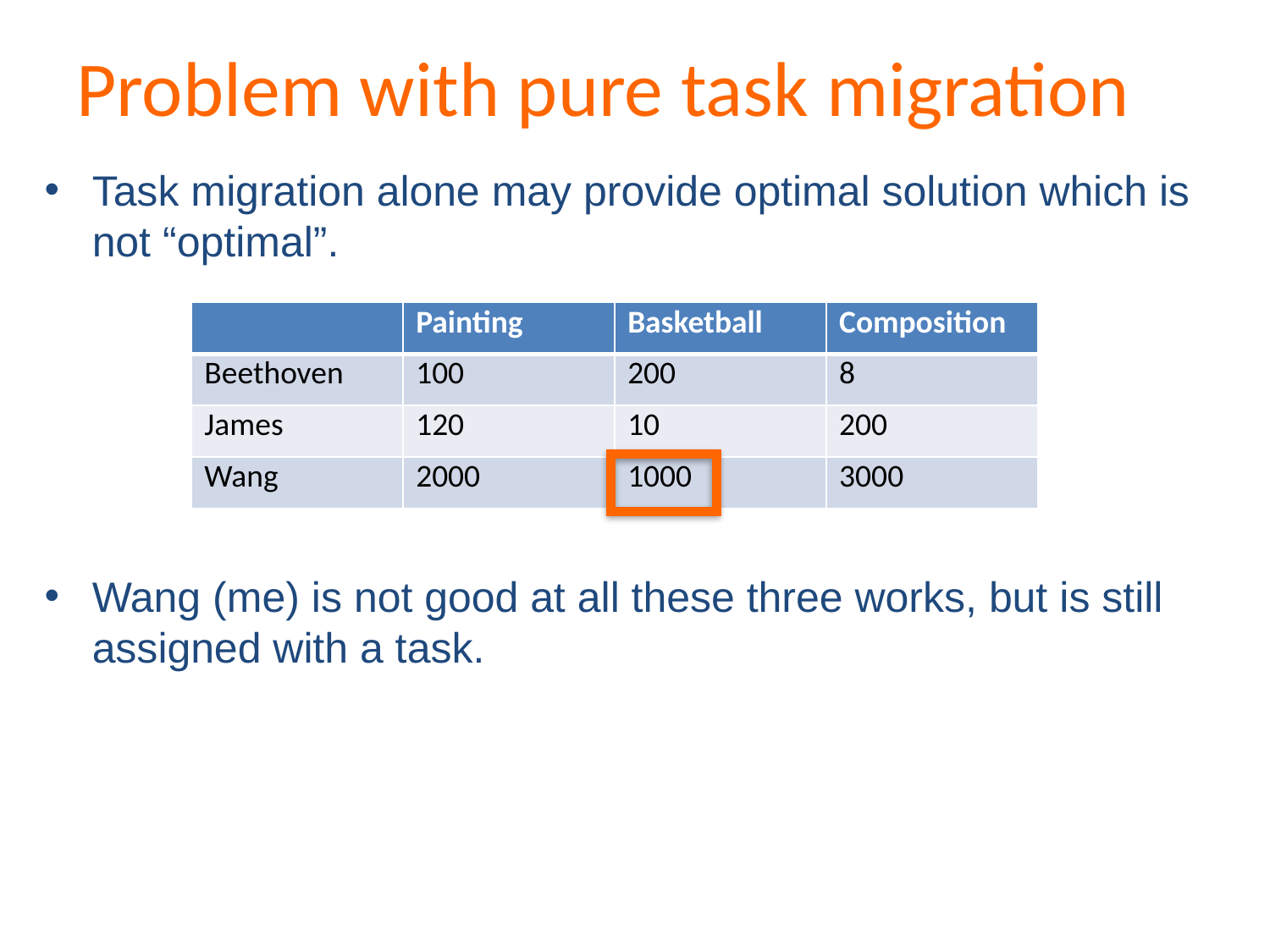

Problem with pure task migration
Task migration alone may provide optimal solution which is not “optimal”.

Wang (me) is not good at all these three works, but is still assigned with a task.

|  | Painting | Basketball | Composition |
| --- | --- | --- | --- |
| Beethoven | 100 | 200 | 8 |
| James | 120 | 10 | 200 |
| Wang | 2000 | 1000 | 3000 |